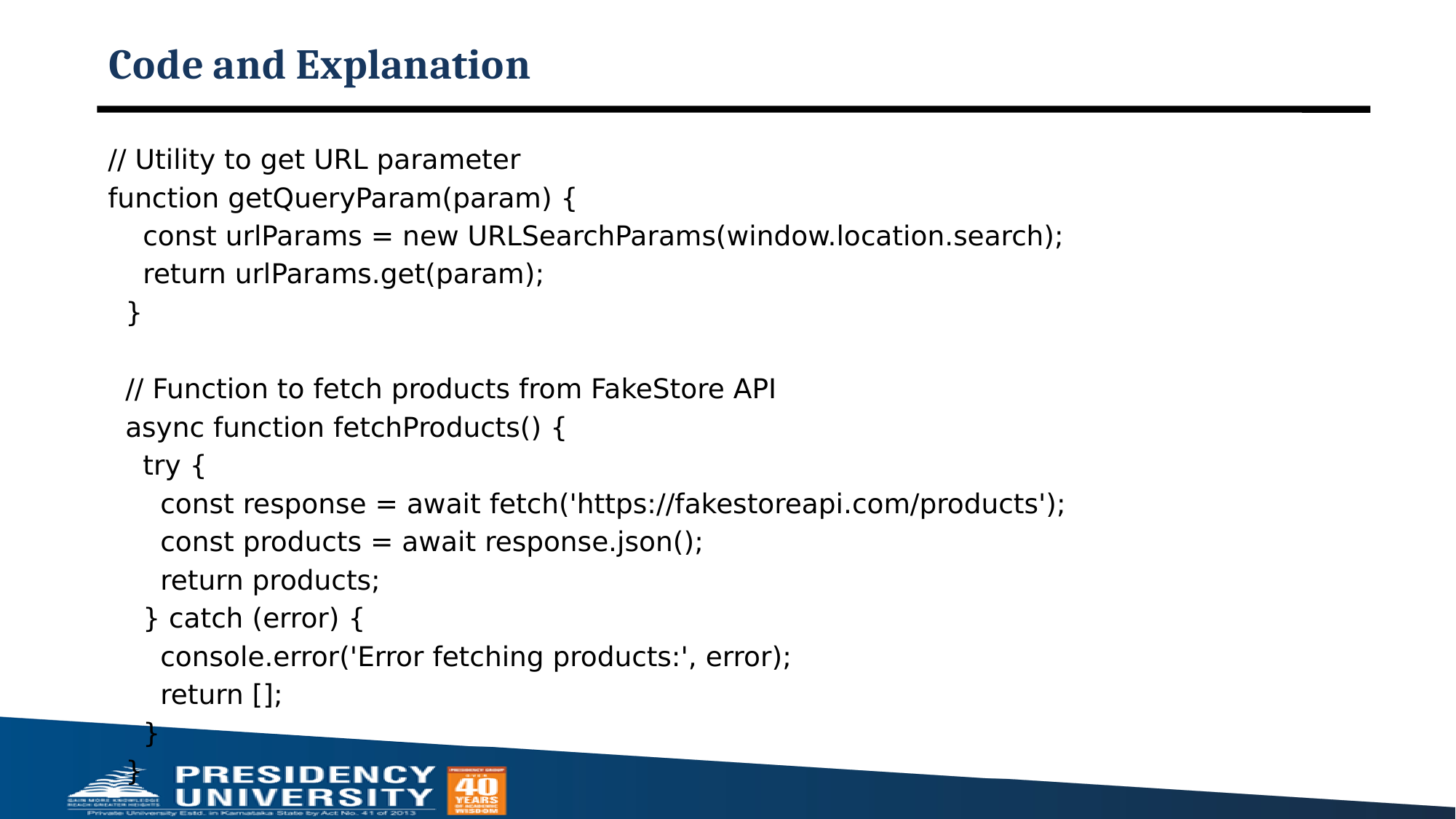

# Code and Explanation
// Utility to get URL parameter
function getQueryParam(param) {
    const urlParams = new URLSearchParams(window.location.search);
    return urlParams.get(param);
  }

  // Function to fetch products from FakeStore API
  async function fetchProducts() {
    try {
      const response = await fetch('https://fakestoreapi.com/products');
      const products = await response.json();
      return products;
    } catch (error) {
      console.error('Error fetching products:', error);
      return [];
    }
  }